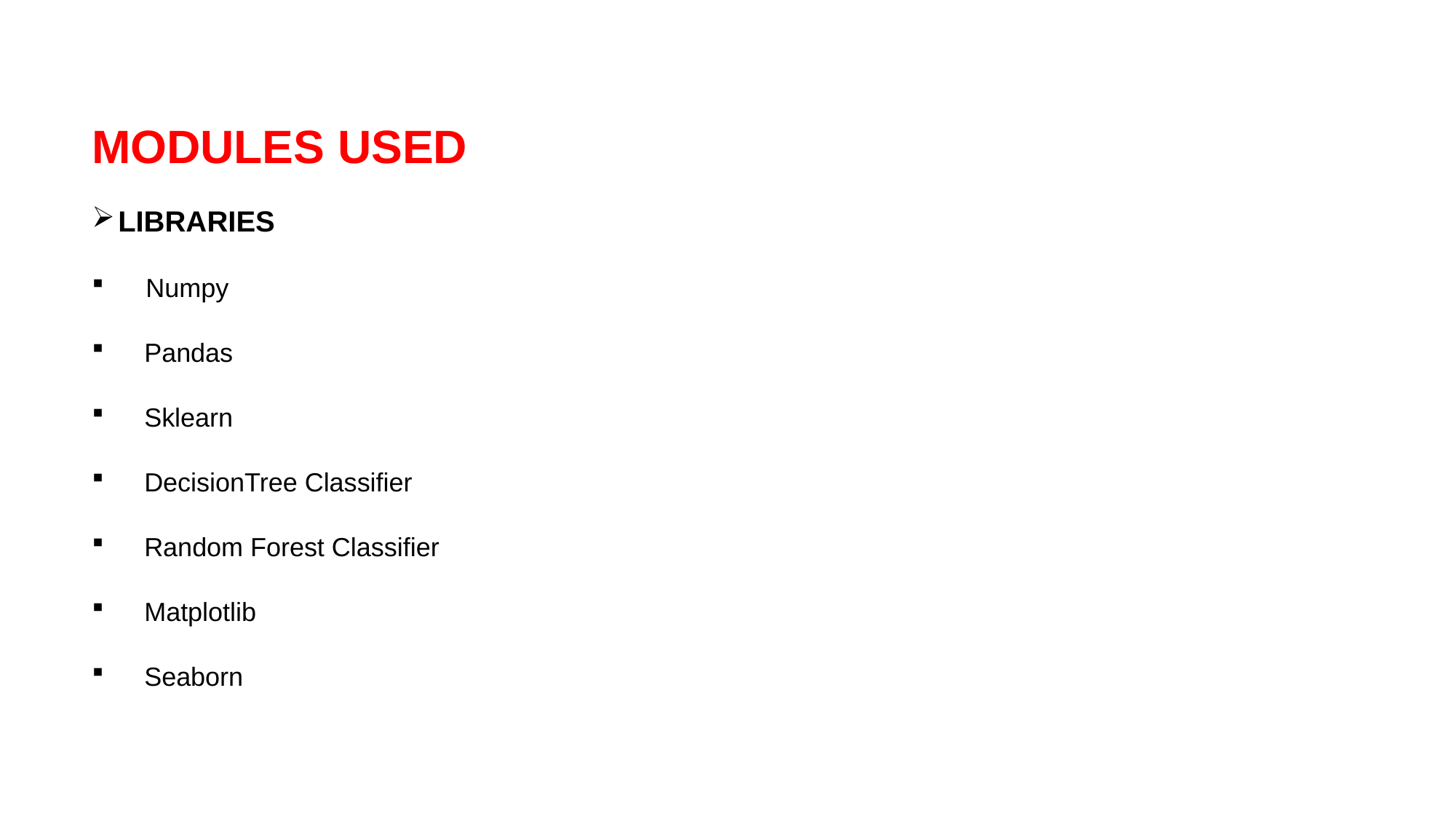

# MODULES USED
LIBRARIES
  Numpy
Pandas
Sklearn
DecisionTree Classifier
Random Forest Classifier
Matplotlib
Seaborn